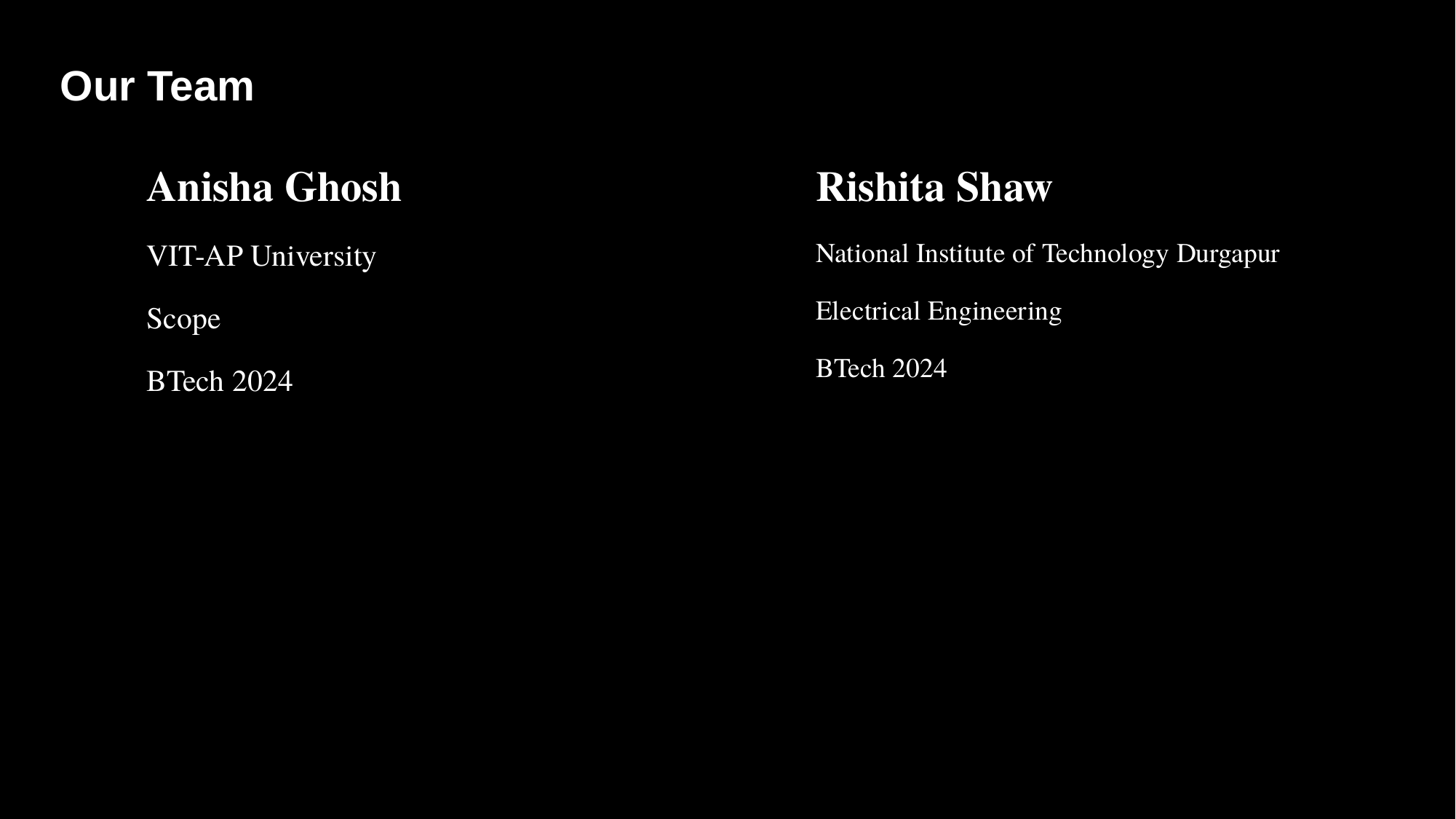

# Our Team
Anisha Ghosh
VIT-AP University
Scope
BTech 2024
Rishita Shaw
National Institute of Technology Durgapur
Electrical Engineering
BTech 2024